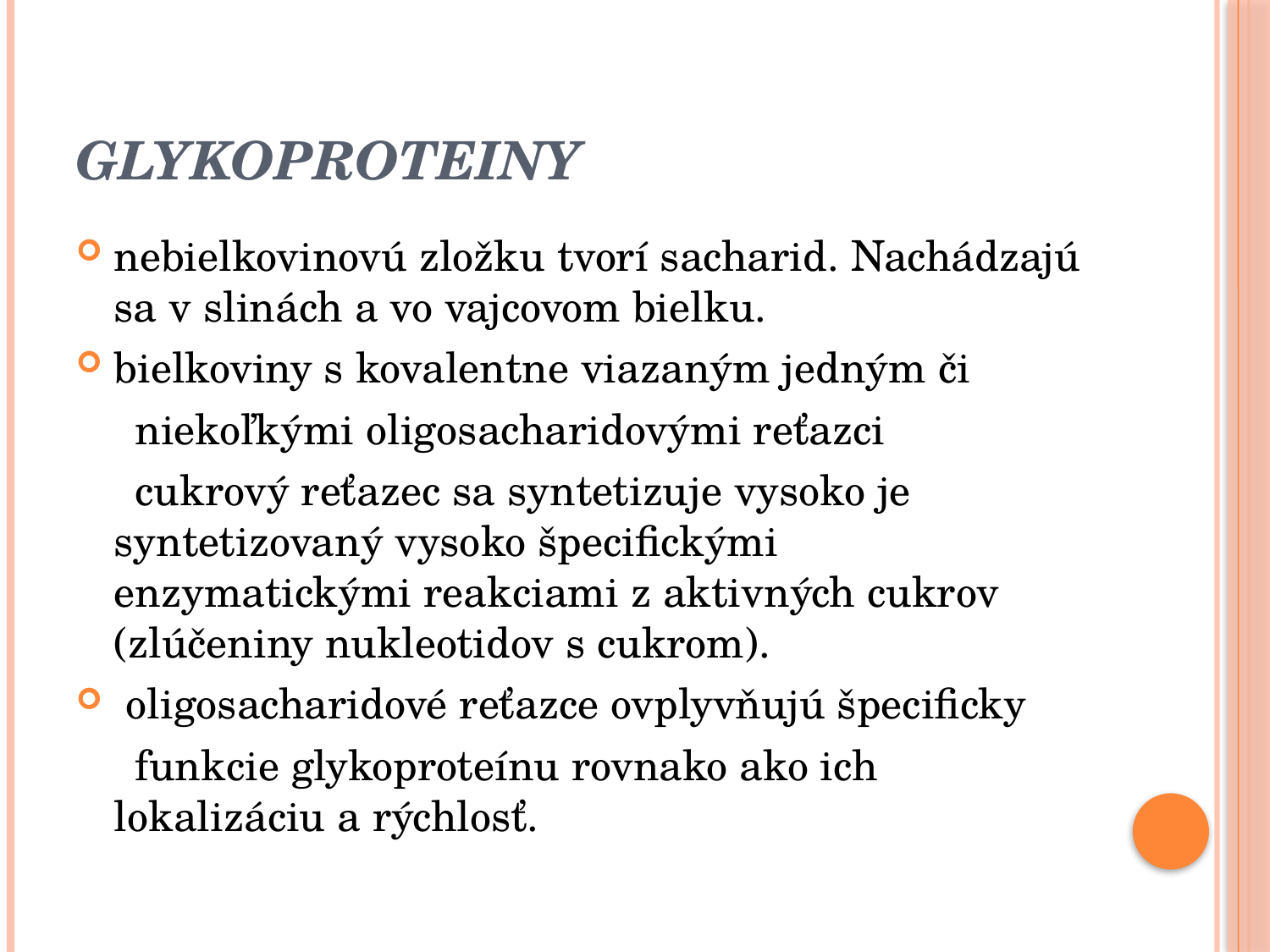

# GLYKOPROTEINY
nebielkovinovú zložku tvorí sacharid. Nachádzajú sa v slinách a vo vajcovom bielku.
bielkoviny s kovalentne viazaným jedným či
     niekoľkými oligosacharidovými reťazci
     cukrový reťazec sa syntetizuje vysoko je syntetizovaný vysoko špecifickými enzymatickými reakciami z aktivných cukrov (zlúčeniny nukleotidov s cukrom).
 oligosacharidové reťazce ovplyvňujú špecificky
     funkcie glykoproteínu rovnako ako ich lokalizáciu a rýchlosť.